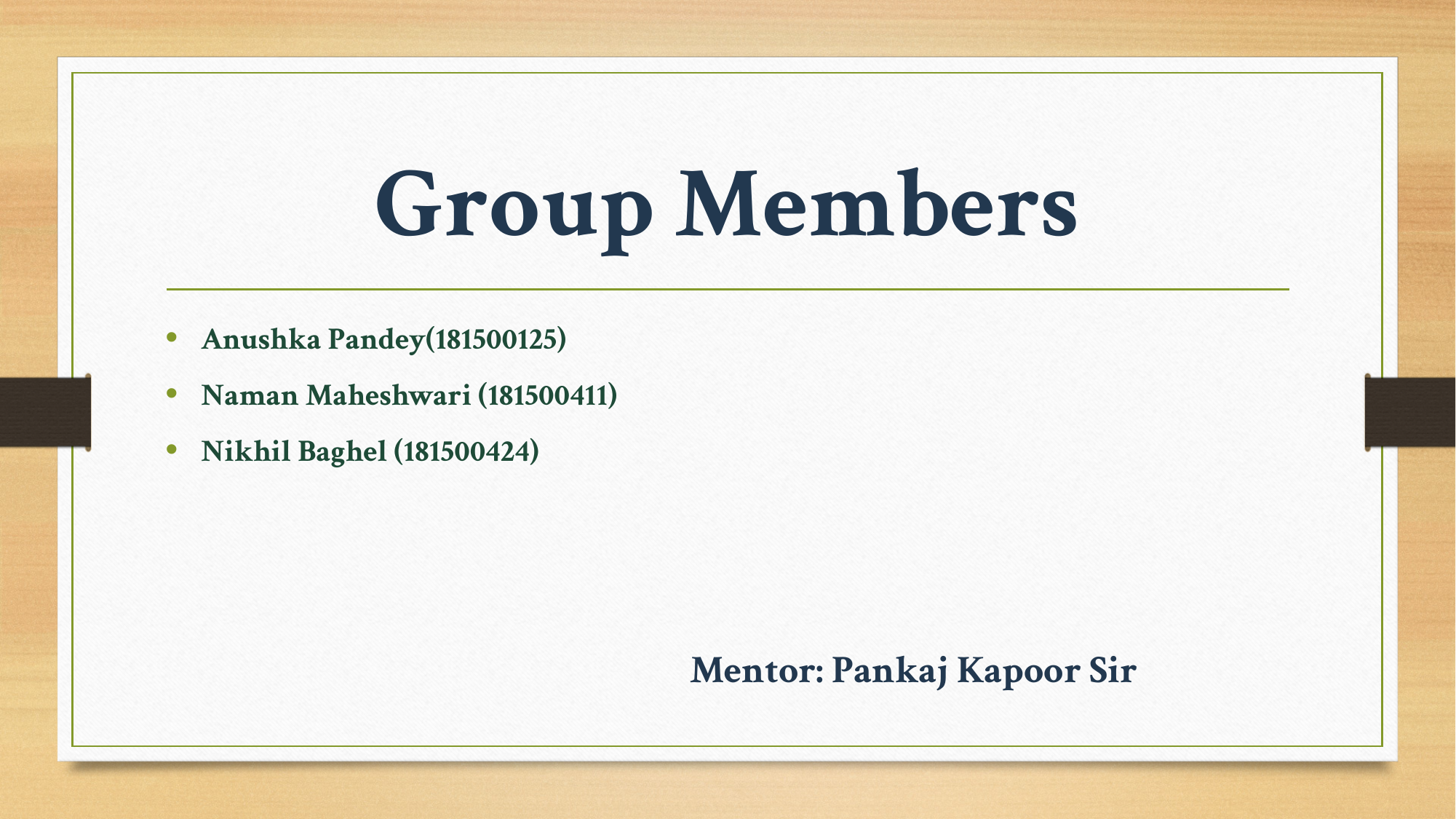

# Group Members
Anushka Pandey(181500125)
Naman Maheshwari (181500411)
Nikhil Baghel (181500424)

                                                                                             Mentor: Pankaj Kapoor Sir